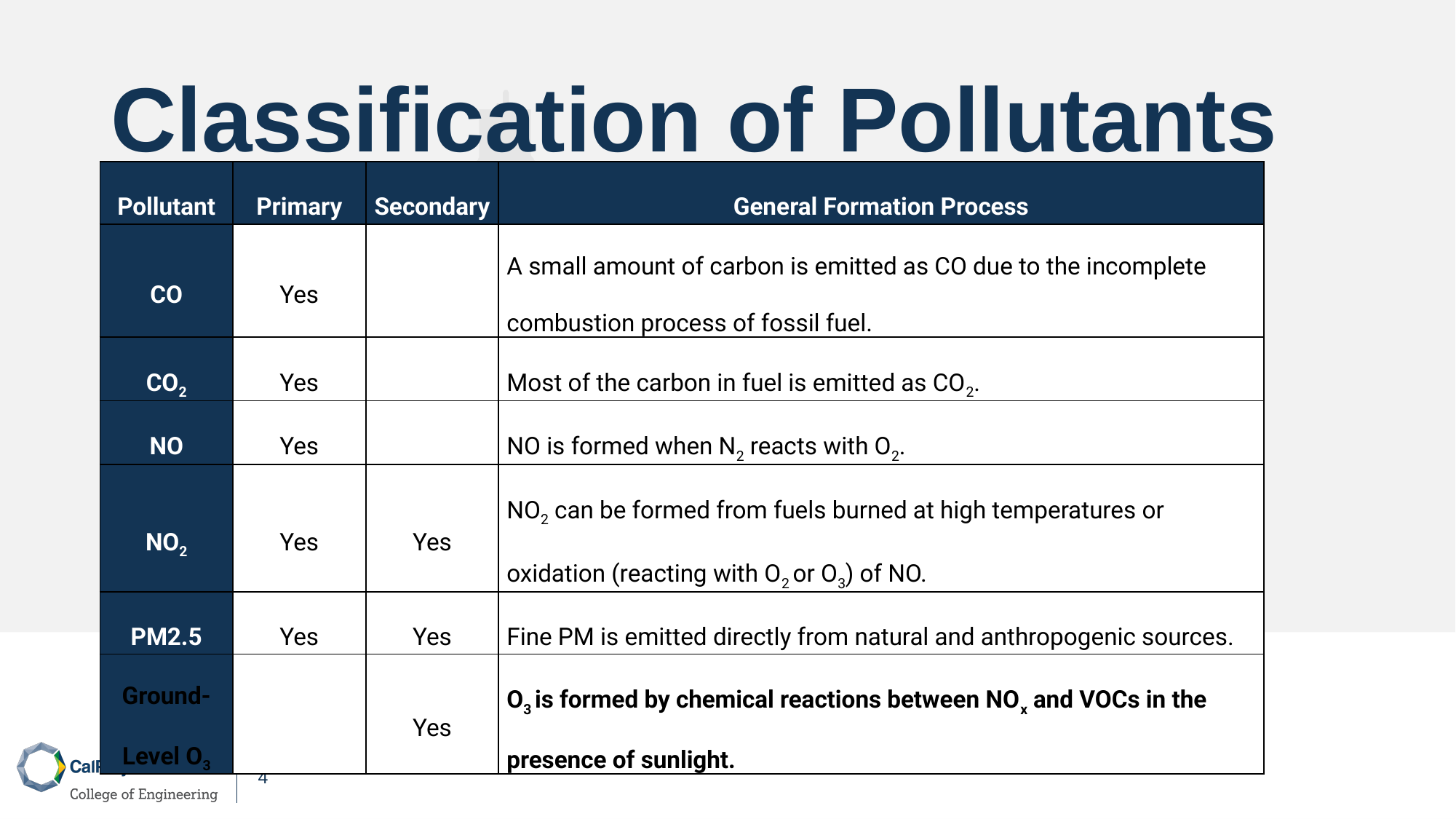

# Classification of Pollutants
| Pollutant | Primary | Secondary | General Formation Process |
| --- | --- | --- | --- |
| CO | Yes |  | A small amount of carbon is emitted as CO due to the incomplete combustion process of fossil fuel. |
| CO2 | Yes |  | Most of the carbon in fuel is emitted as CO2. |
| NO | Yes |  | NO is formed when N2 reacts with O2. |
| NO2 | Yes | Yes | NO2 can be formed from fuels burned at high temperatures or oxidation (reacting with O2 or O3) of NO. |
| PM2.5 | Yes | Yes | Fine PM is emitted directly from natural and anthropogenic sources. |
| Ground-Level O3 |  | Yes | O3 is formed by chemical reactions between NOx and VOCs in the presence of sunlight. |